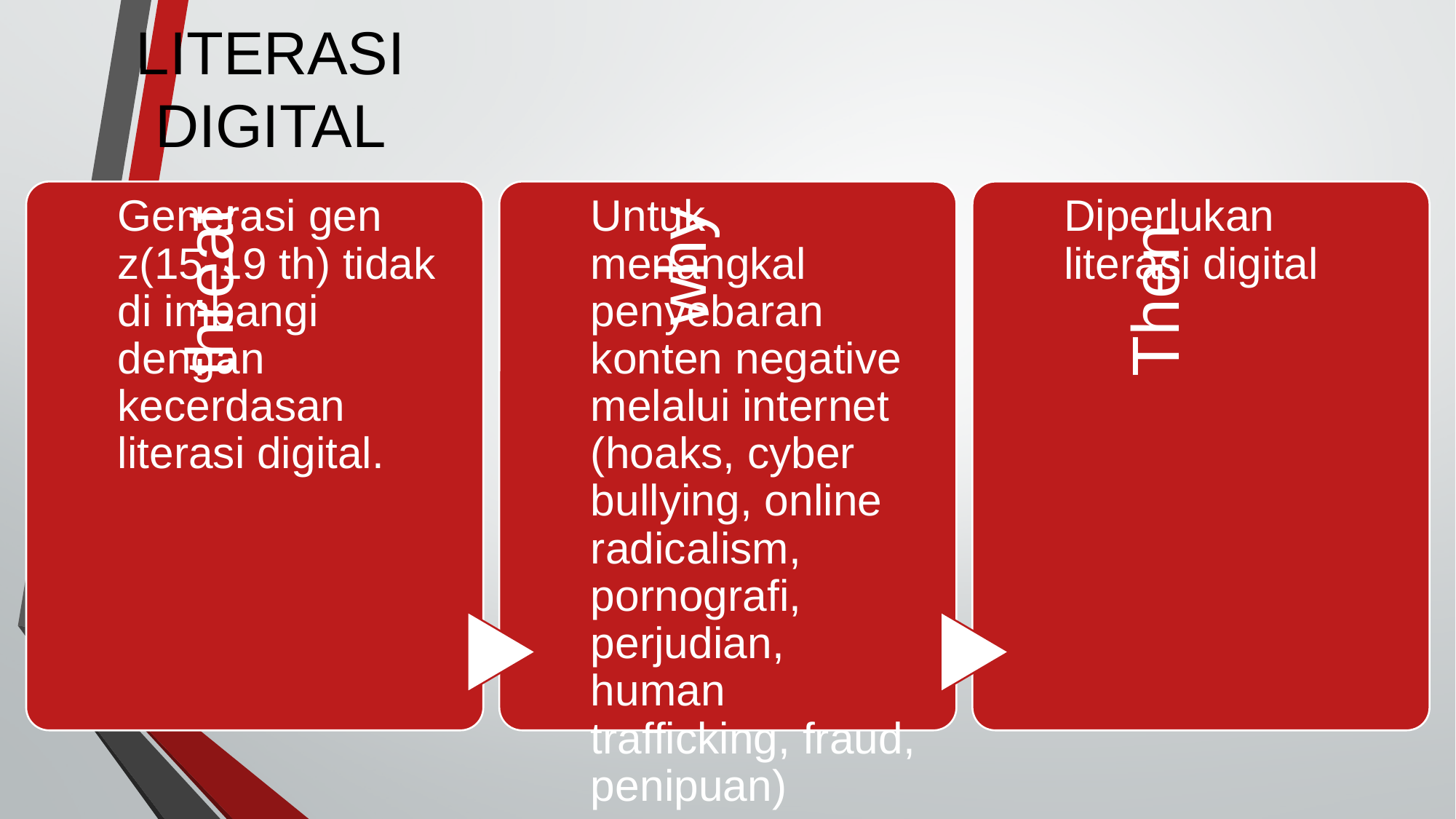

# LITERASI DIGITAL
threat
Generasi gen z(15-19 th) tidak di imbangi dengan kecerdasan literasi digital.
why
Untuk menangkal penyebaran konten negative melalui internet (hoaks, cyber bullying, online radicalism, pornografi, perjudian, human trafficking, fraud, penipuan)
Then
Diperlukan literasi digital